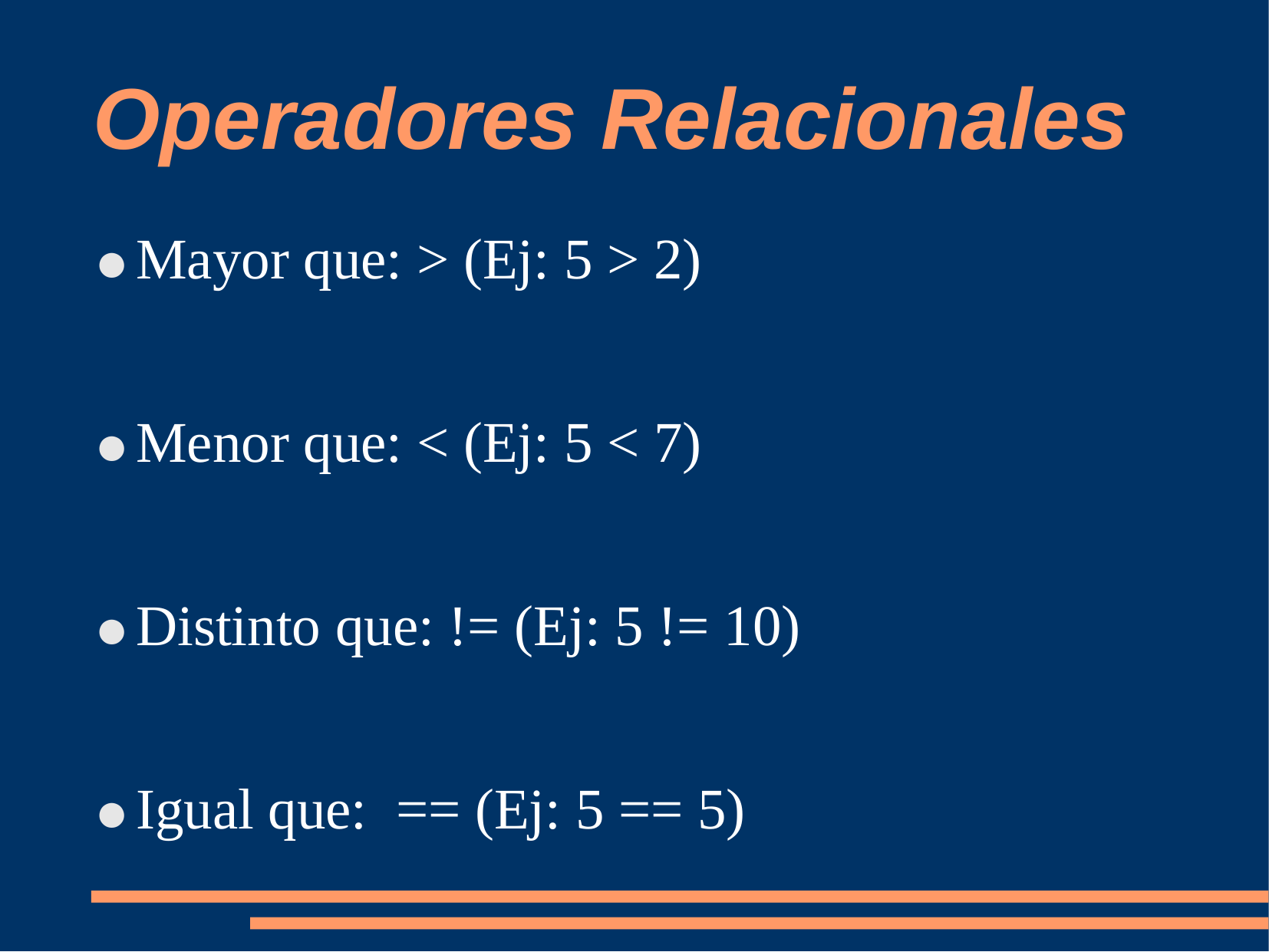

Operadores Relacionales
Mayor que: > (Ej: 5 > 2)

Menor que: < (Ej: 5 < 7)

Distinto que: != (Ej: 5 != 10)

Igual que:  == (Ej: 5 == 5)